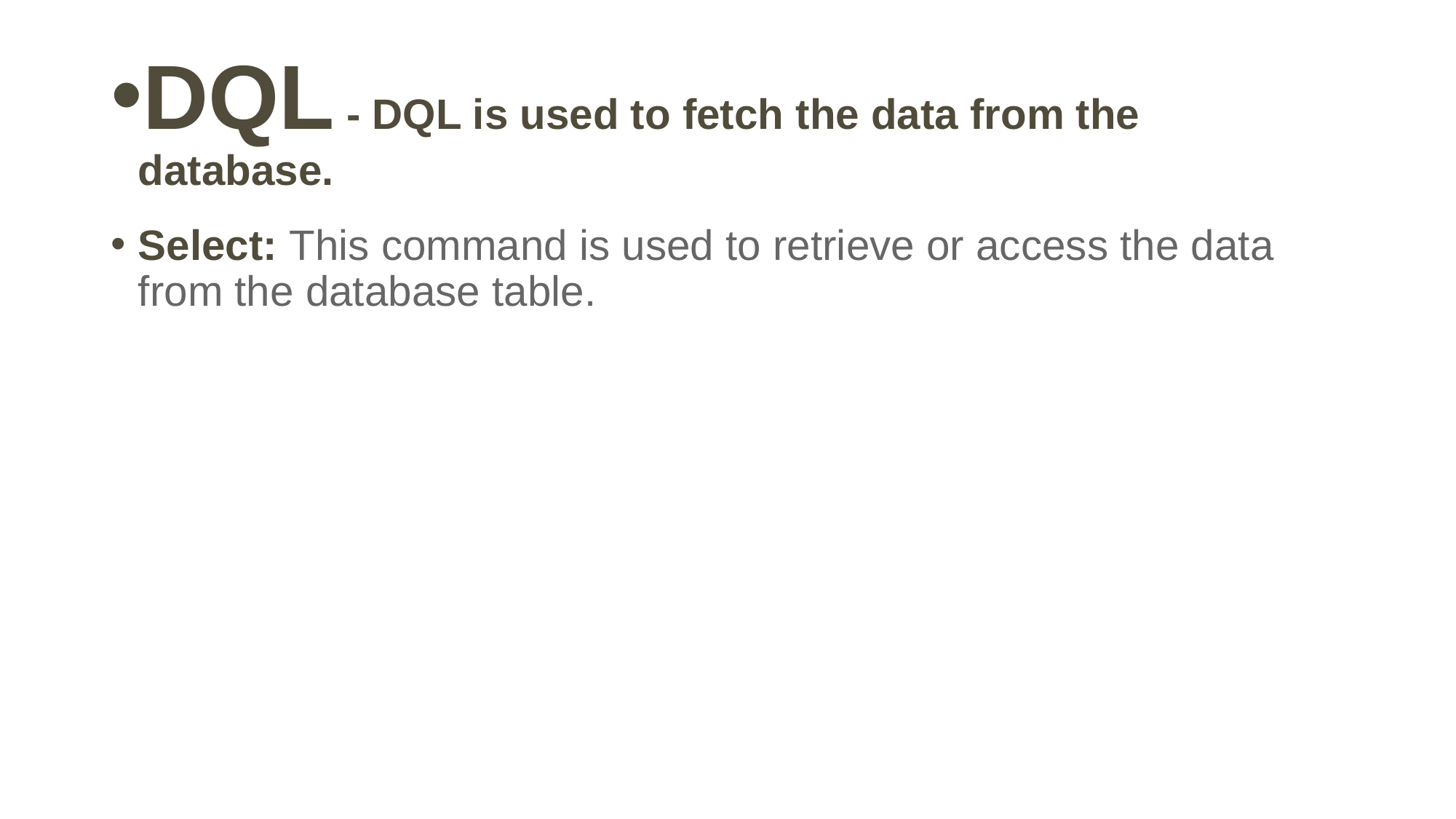

# DQL - DQL is used to fetch the data from the database.
Select: This command is used to retrieve or access the data from the database table.